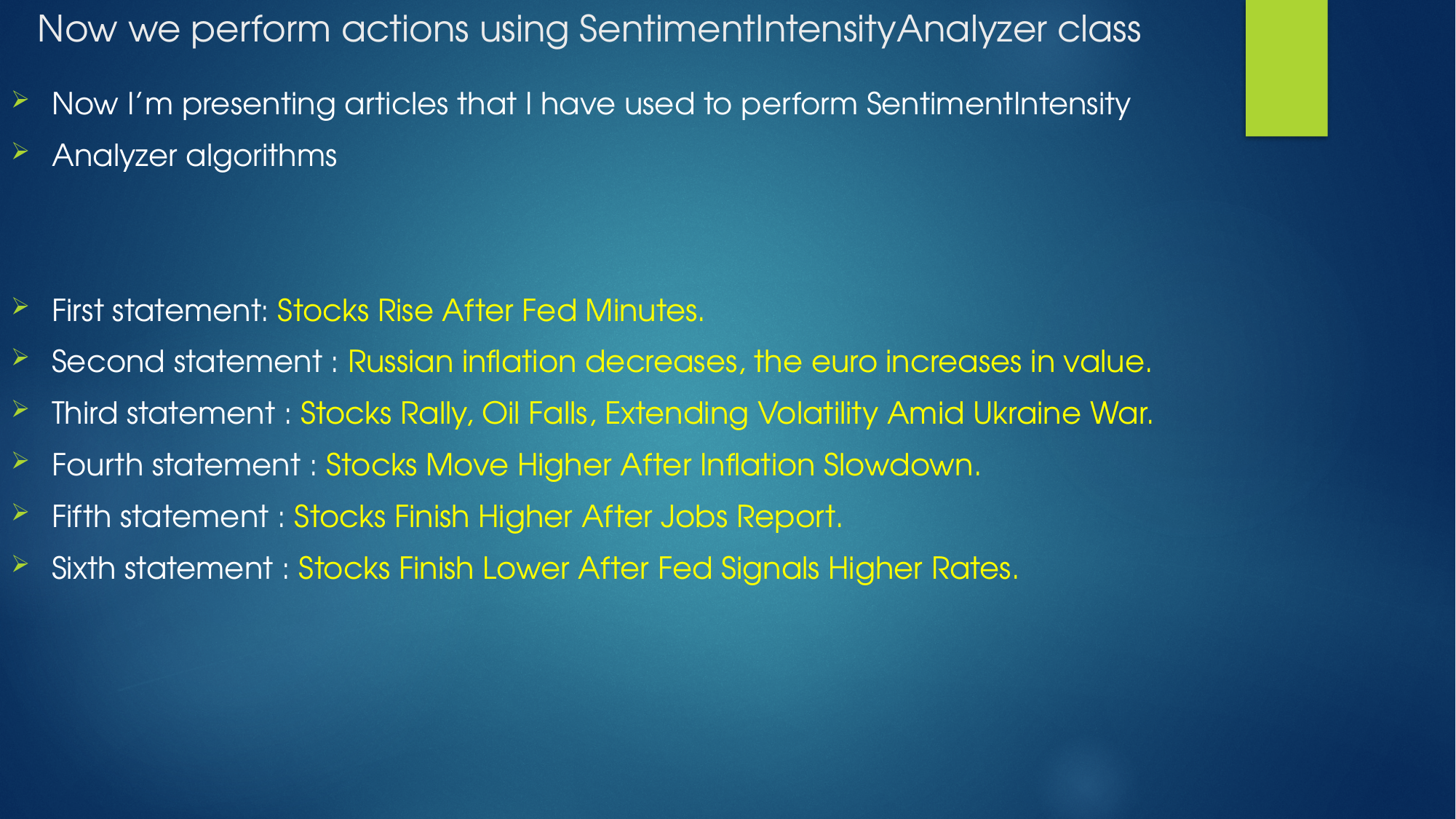

# Now we perform actions using SentimentIntensityAnalyzer class
Now I’m presenting articles that I have used to perform SentimentIntensity
Analyzer algorithms

First statement: Stocks Rise After Fed Minutes.
Second statement : Russian inflation decreases, the euro increases in value.
Third statement : Stocks Rally, Oil Falls, Extending Volatility Amid Ukraine War.
Fourth statement : Stocks Move Higher After Inflation Slowdown.
Fifth statement : Stocks Finish Higher After Jobs Report.
Sixth statement : Stocks Finish Lower After Fed Signals Higher Rates.